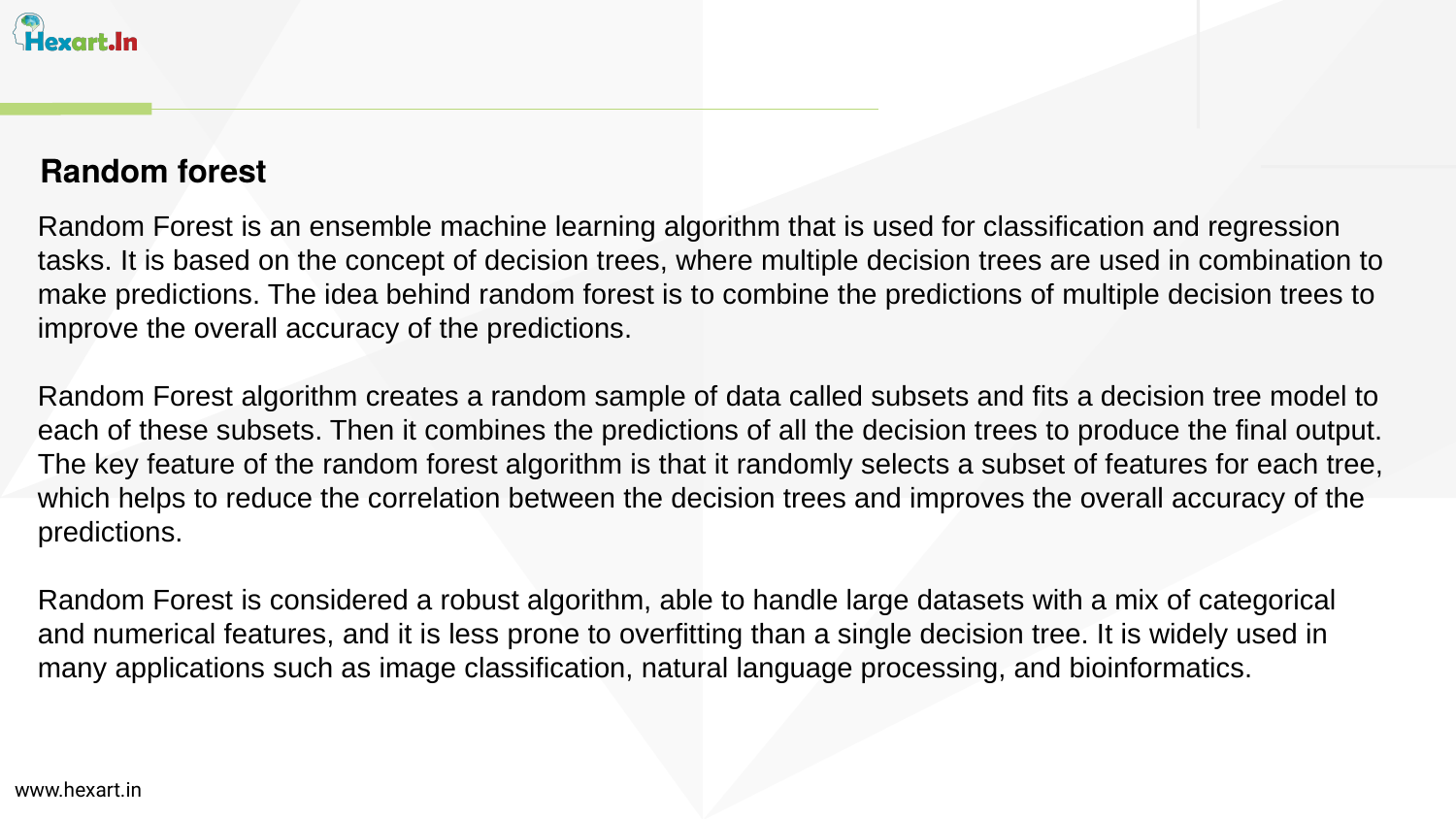

Random forest

Random Forest is an ensemble machine learning algorithm that is used for classification and regression tasks. It is based on the concept of decision trees, where multiple decision trees are used in combination to make predictions. The idea behind random forest is to combine the predictions of multiple decision trees to improve the overall accuracy of the predictions.

Random Forest algorithm creates a random sample of data called subsets and fits a decision tree model to each of these subsets. Then it combines the predictions of all the decision trees to produce the final output. The key feature of the random forest algorithm is that it randomly selects a subset of features for each tree, which helps to reduce the correlation between the decision trees and improves the overall accuracy of the predictions.

Random Forest is considered a robust algorithm, able to handle large datasets with a mix of categorical and numerical features, and it is less prone to overfitting than a single decision tree. It is widely used in many applications such as image classification, natural language processing, and bioinformatics.